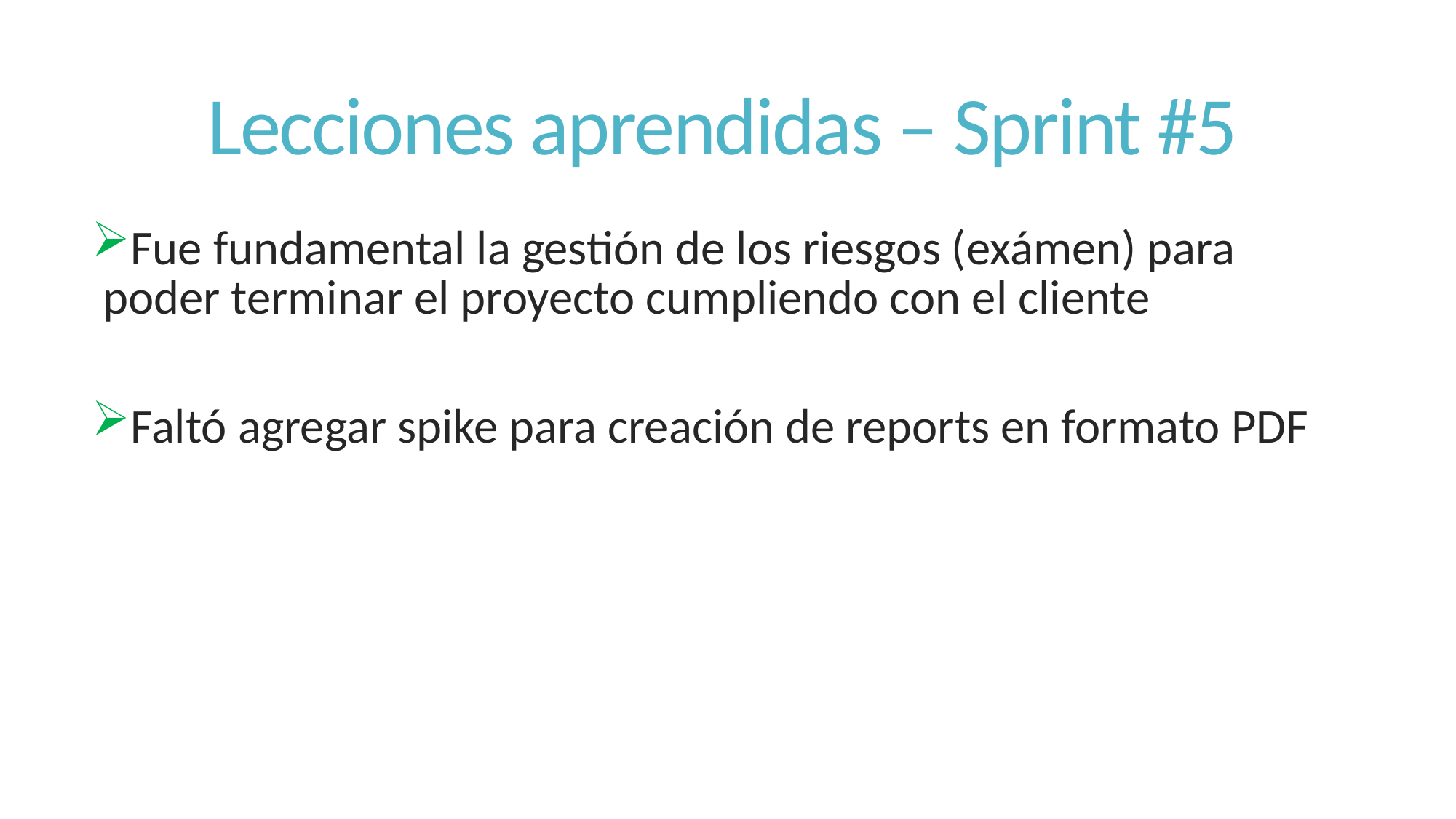

# Lecciones aprendidas – Sprint #5
Fue fundamental la gestión de los riesgos (exámen) para poder terminar el proyecto cumpliendo con el cliente

Faltó agregar spike para creación de reports en formato PDF